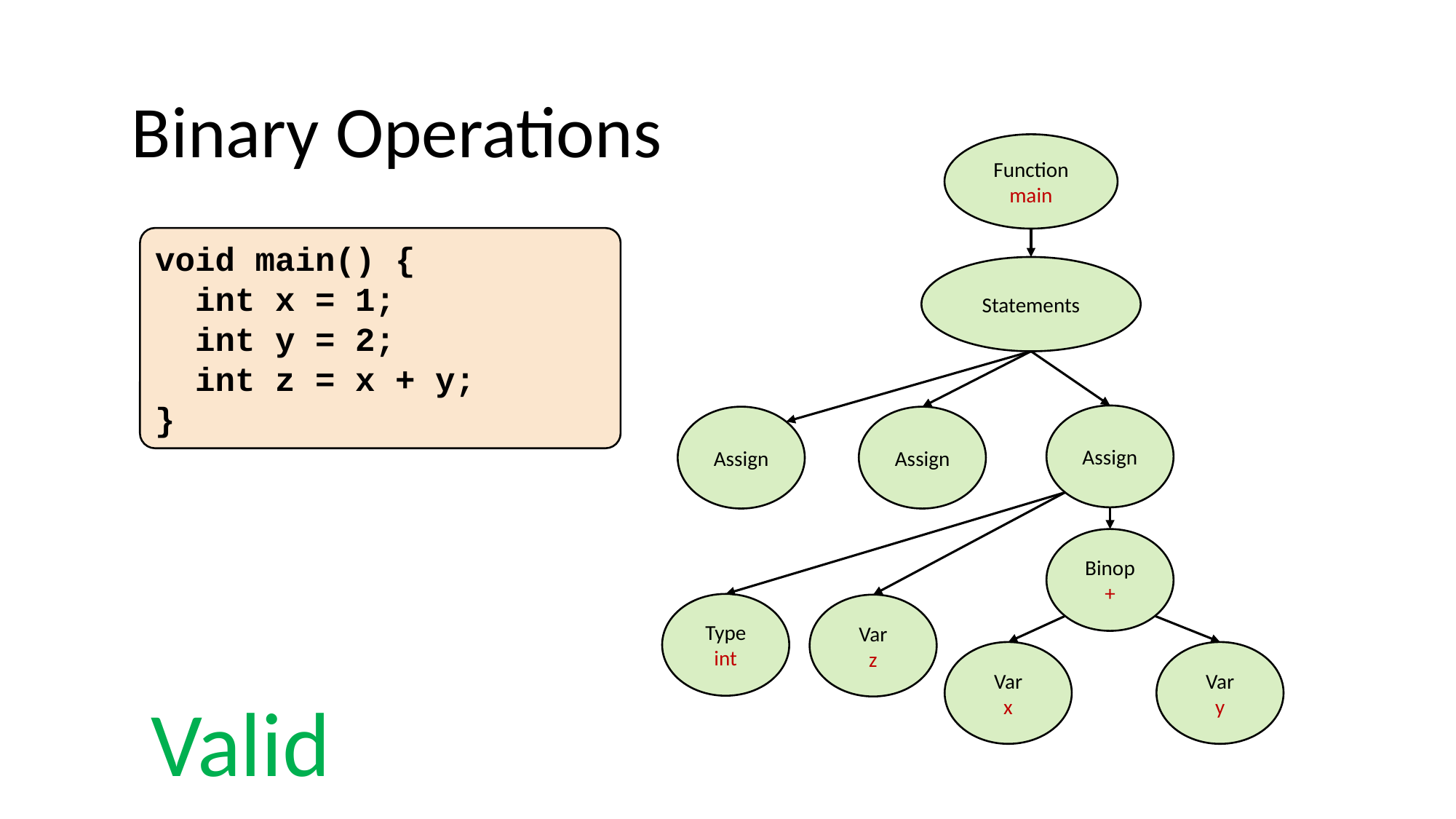

Binary Operations
Function
main
void main() {
  int x = 1;
  int y = 2;
  int z = x + y;
}
Statements
Assign
Assign
Assign
Binop
+
Type
int
Var
z
Var
x
Var
y
Valid